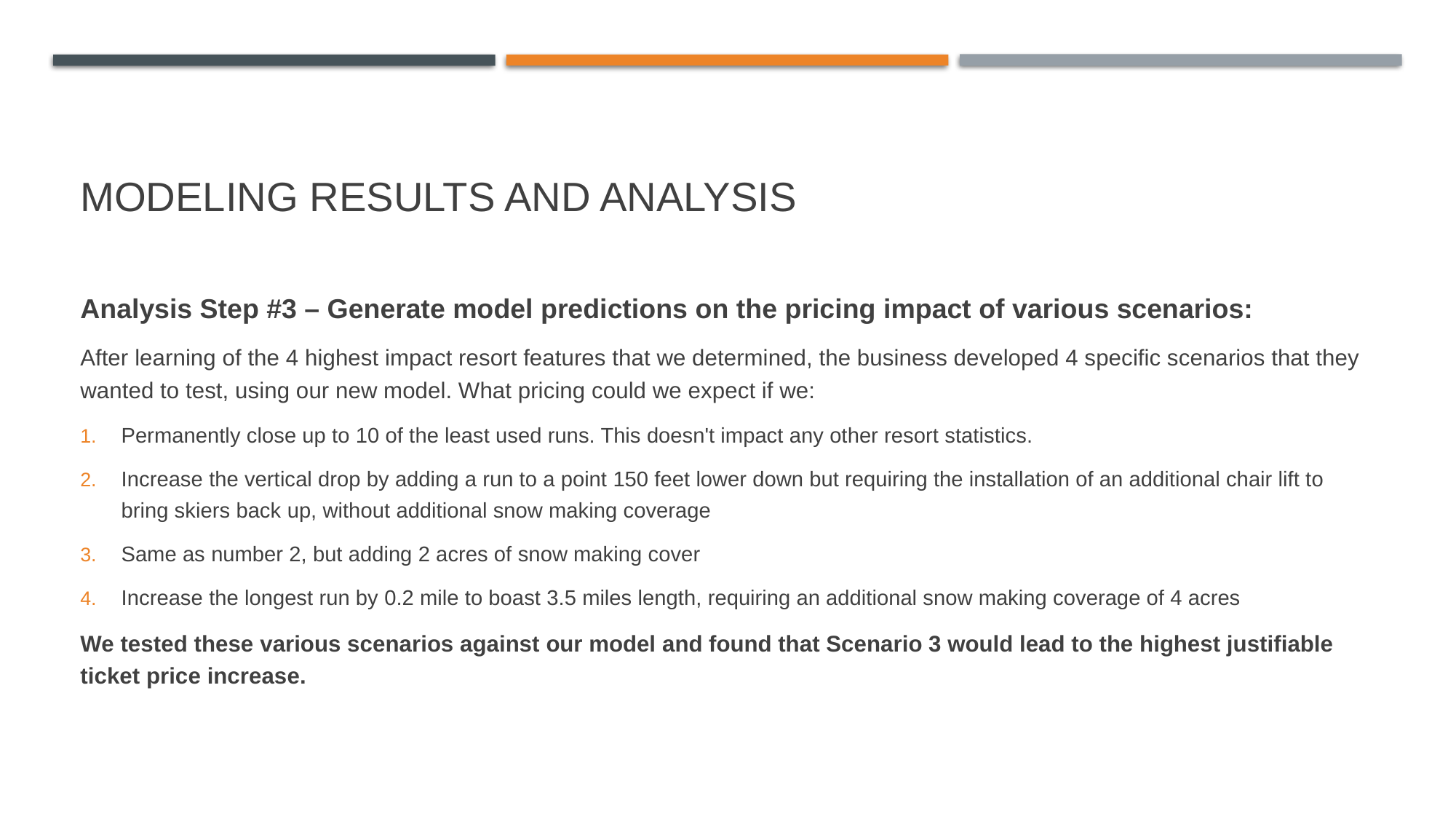

# Modeling results and analysis
Analysis Step #3 – Generate model predictions on the pricing impact of various scenarios:
After learning of the 4 highest impact resort features that we determined, the business developed 4 specific scenarios that they wanted to test, using our new model. What pricing could we expect if we:
Permanently close up to 10 of the least used runs. This doesn't impact any other resort statistics.
Increase the vertical drop by adding a run to a point 150 feet lower down but requiring the installation of an additional chair lift to bring skiers back up, without additional snow making coverage
Same as number 2, but adding 2 acres of snow making cover
Increase the longest run by 0.2 mile to boast 3.5 miles length, requiring an additional snow making coverage of 4 acres
We tested these various scenarios against our model and found that Scenario 3 would lead to the highest justifiable ticket price increase.